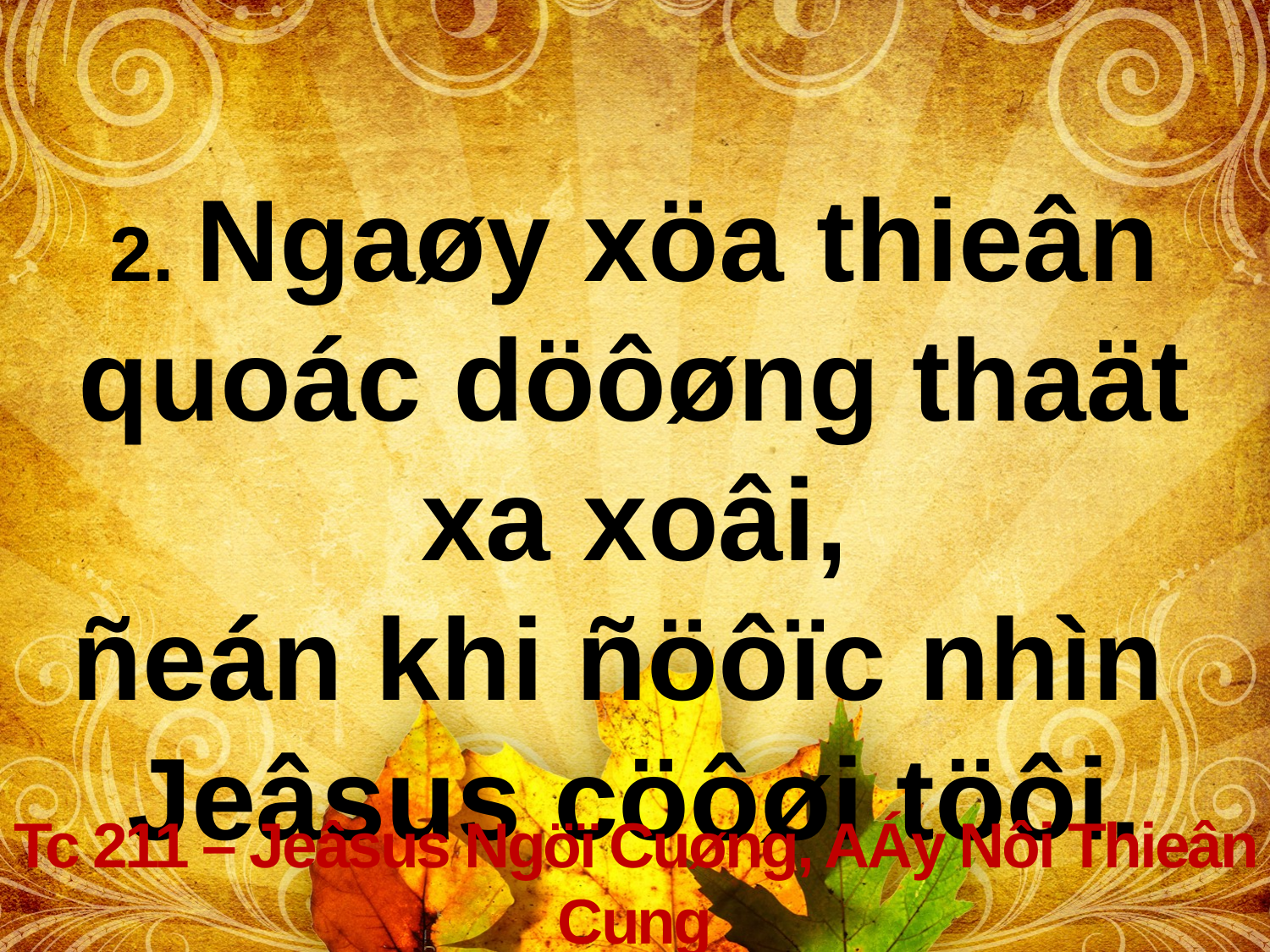

2. Ngaøy xöa thieân quoác döôøng thaät xa xoâi,
ñeán khi ñöôïc nhìn
Jeâsus cöôøi töôi.
Tc 211 – Jeâsus Ngöï Cuøng, AÁy Nôi Thieân Cung